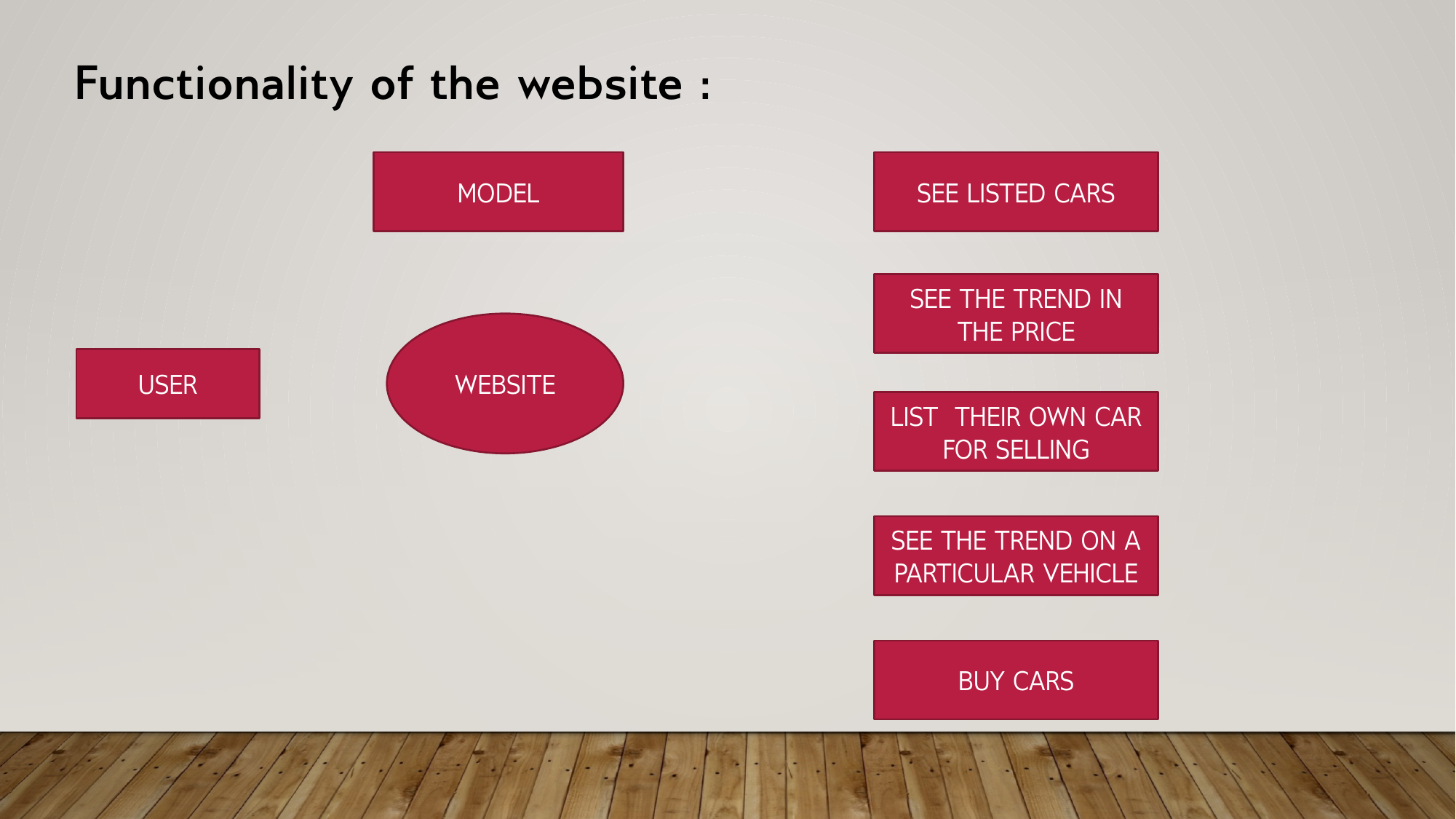

Functionality of the website :
MODEL
SEE LISTED CARS
SEE THE TREND IN THE PRICE
WEBSITE
USER
LIST  THEIR OWN CAR FOR SELLING
SEE THE TREND ON A PARTICULAR VEHICLE
BUY CARS